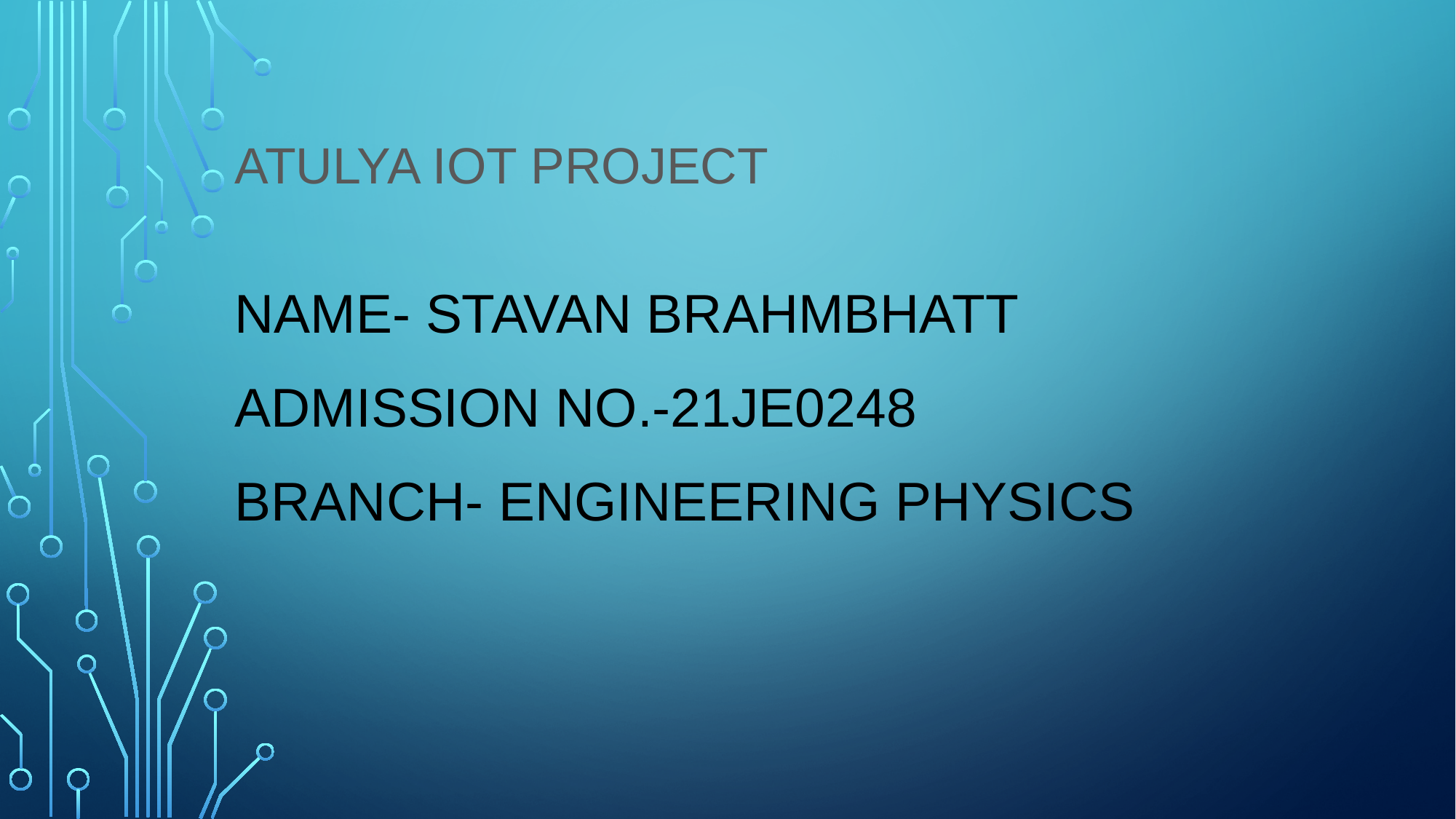

# Atulya iot project
Name- stavan brahmbhatt
Admission no.-21je0248
Branch- engineering physics